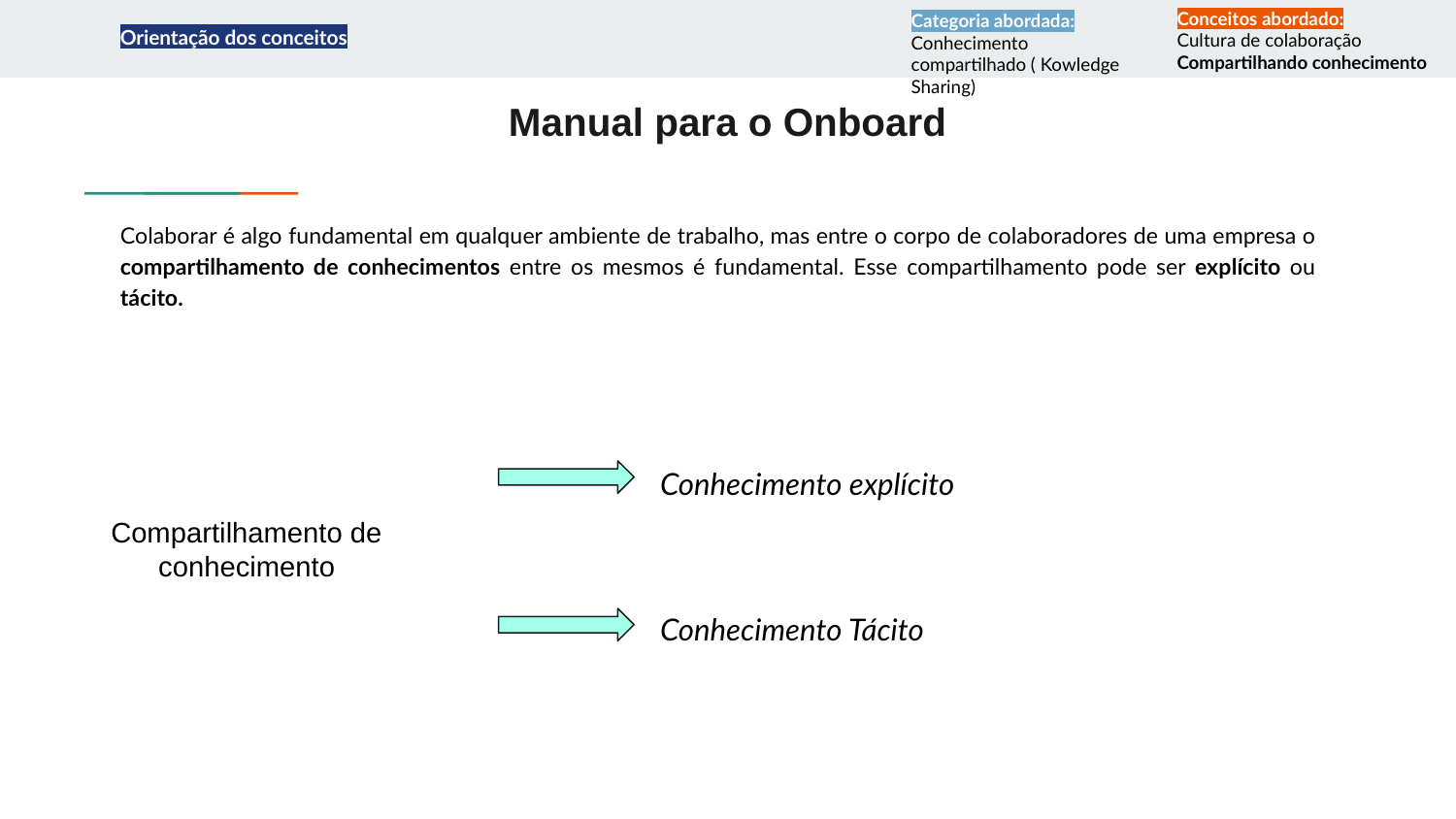

Conceitos abordado:
Cultura de colaboração
Compartilhando conhecimento
Categoria abordada:
Conhecimento compartilhado ( Kowledge Sharing)
Orientação dos conceitos
# Manual para o Onboard
Colaborar é algo fundamental em qualquer ambiente de trabalho, mas entre o corpo de colaboradores de uma empresa o compartilhamento de conhecimentos entre os mesmos é fundamental. Esse compartilhamento pode ser explícito ou tácito.
Conhecimento explícito
Compartilhamento de conhecimento

Conhecimento Tácito